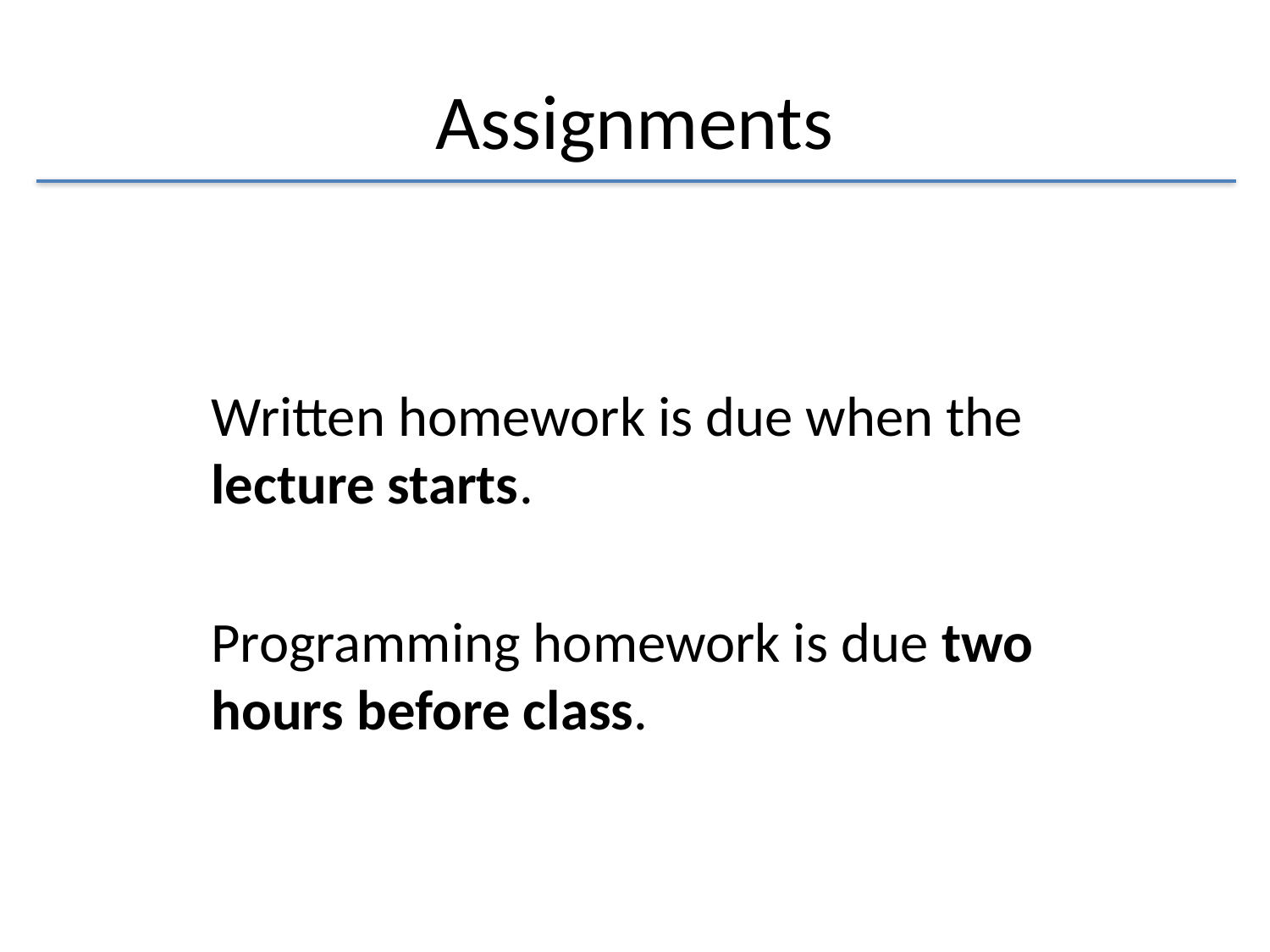

# Assignments
Written homework is due when the lecture starts.

Programming homework is due two hours before class.